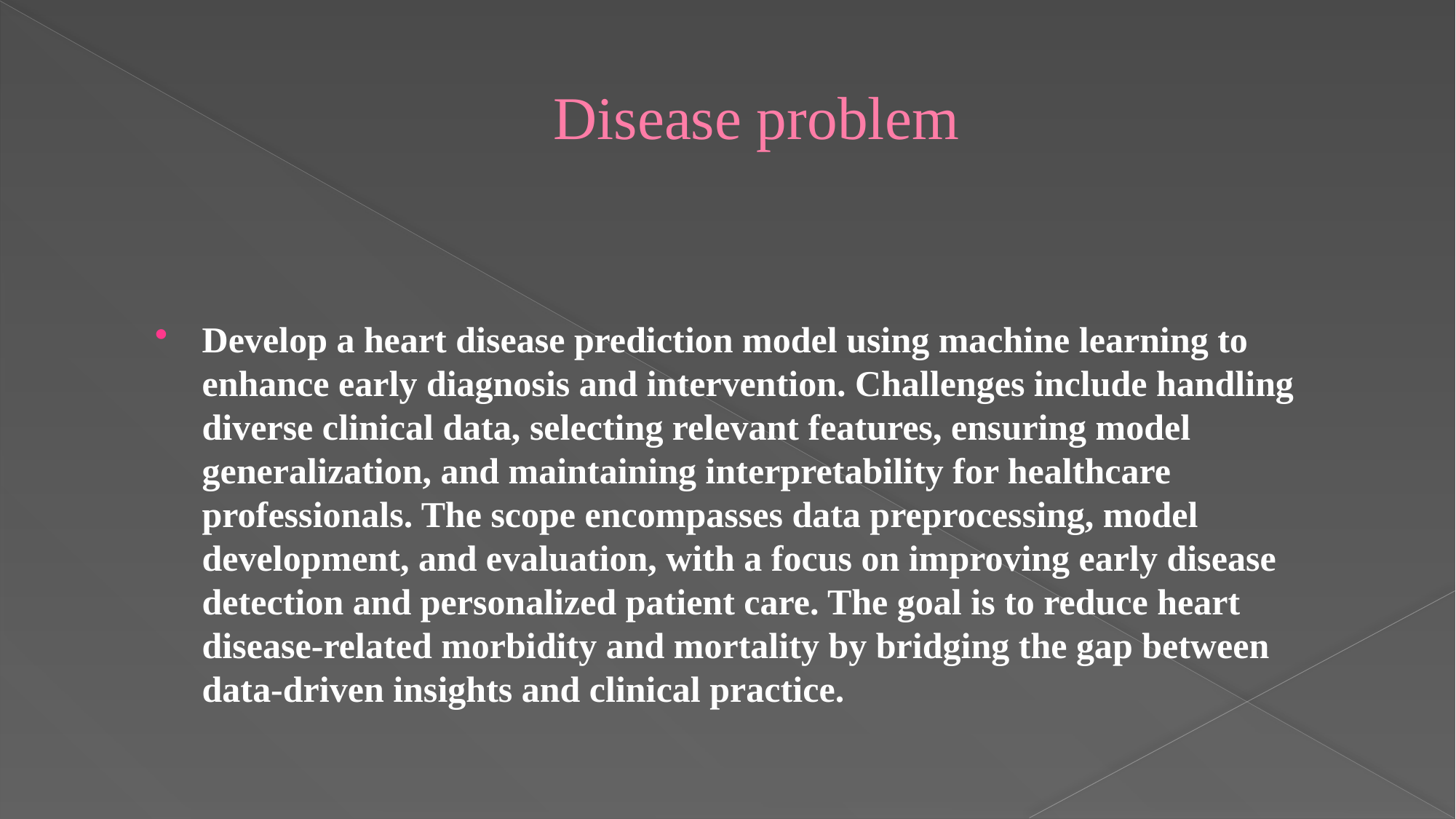

# Disease problem
Develop a heart disease prediction model using machine learning to enhance early diagnosis and intervention. Challenges include handling diverse clinical data, selecting relevant features, ensuring model generalization, and maintaining interpretability for healthcare professionals. The scope encompasses data preprocessing, model development, and evaluation, with a focus on improving early disease detection and personalized patient care. The goal is to reduce heart disease-related morbidity and mortality by bridging the gap between data-driven insights and clinical practice.